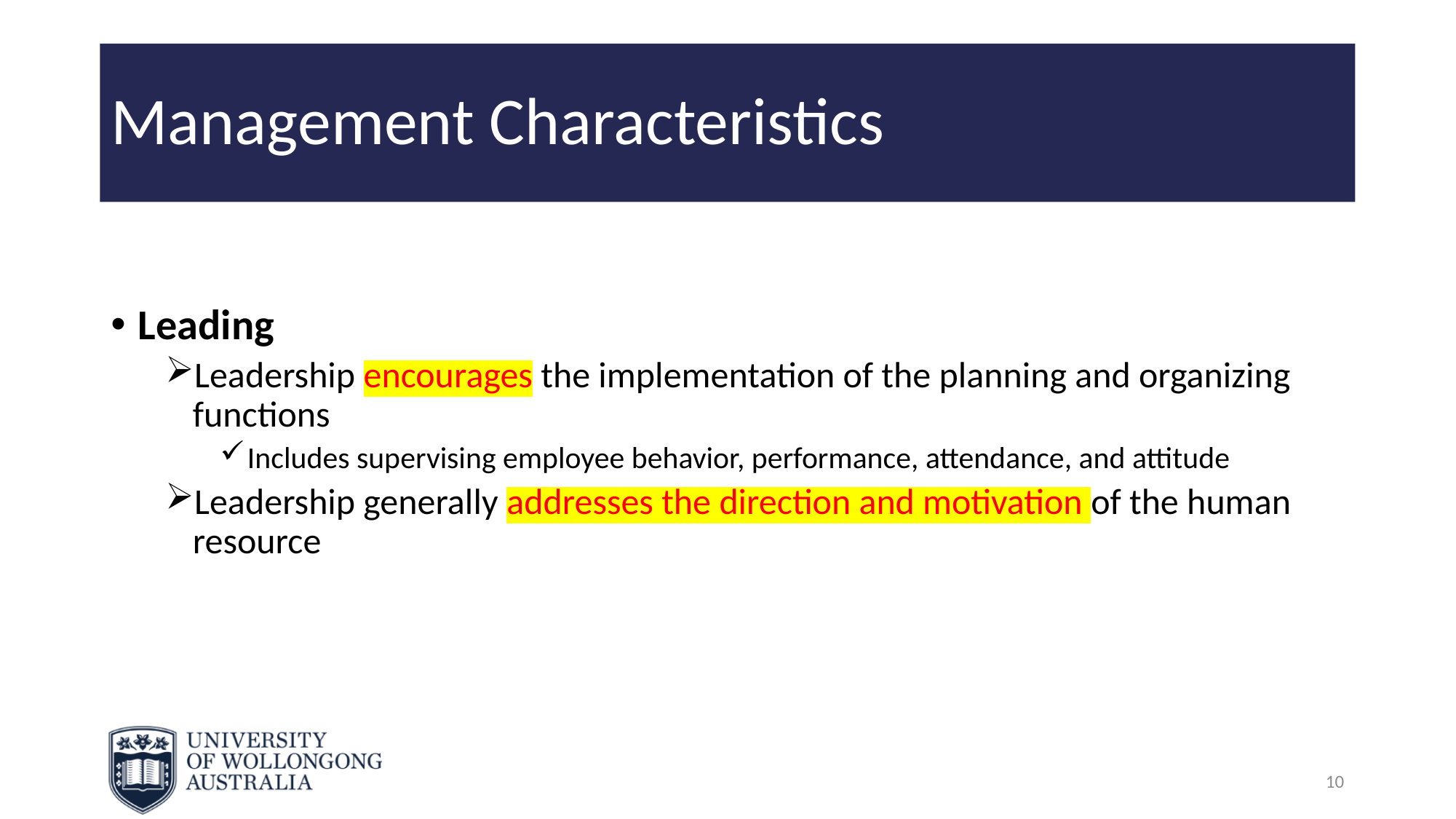

# Management Characteristics
Leading
Leadership encourages the implementation of the planning and organizing functions
Includes supervising employee behavior, performance, attendance, and attitude
Leadership generally addresses the direction and motivation of the human resource

10